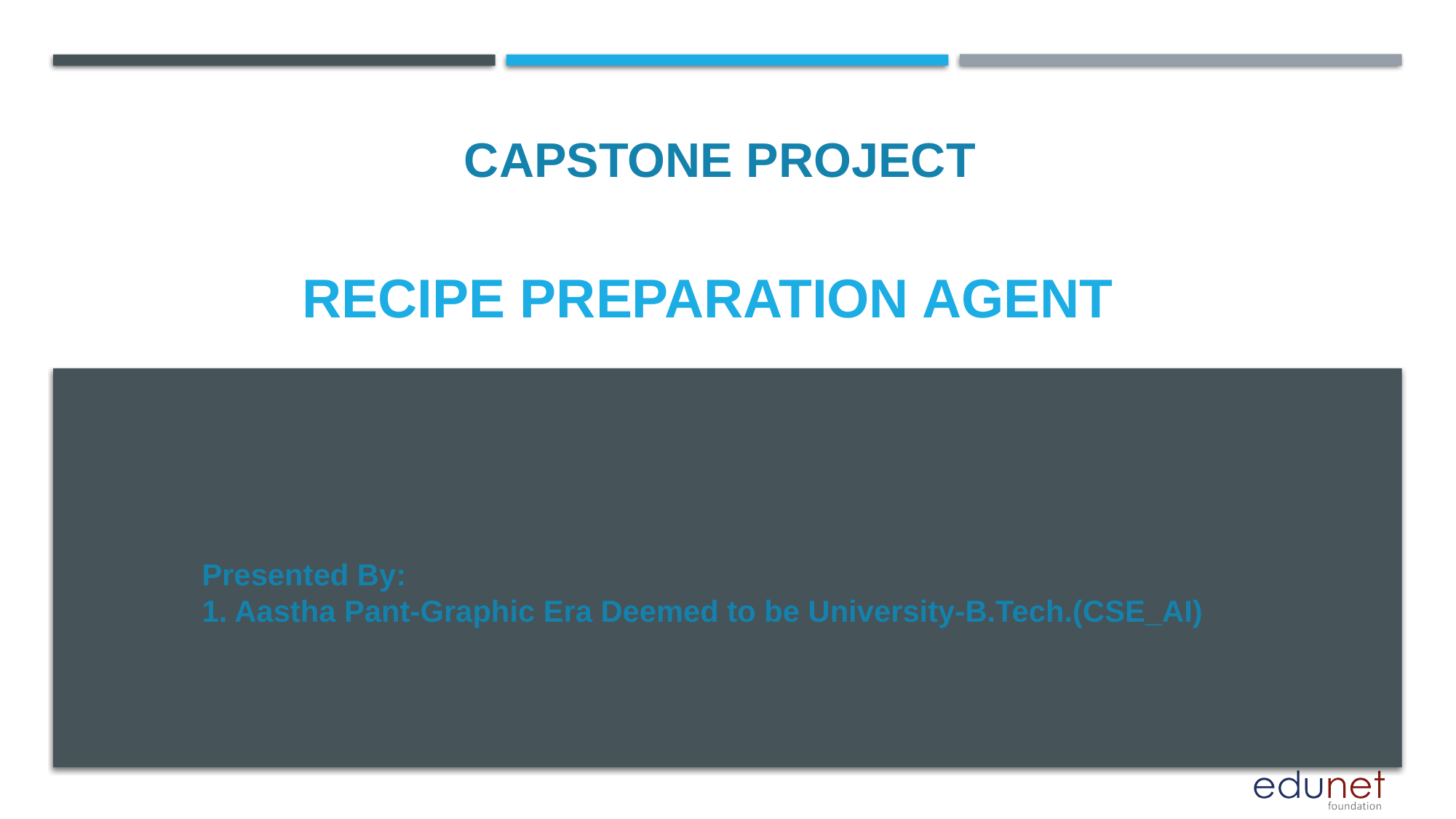

CAPSTONE PROJECT
# Recipe preparation agent
Presented By:
1. Aastha Pant-Graphic Era Deemed to be University-B.Tech.(CSE_AI)